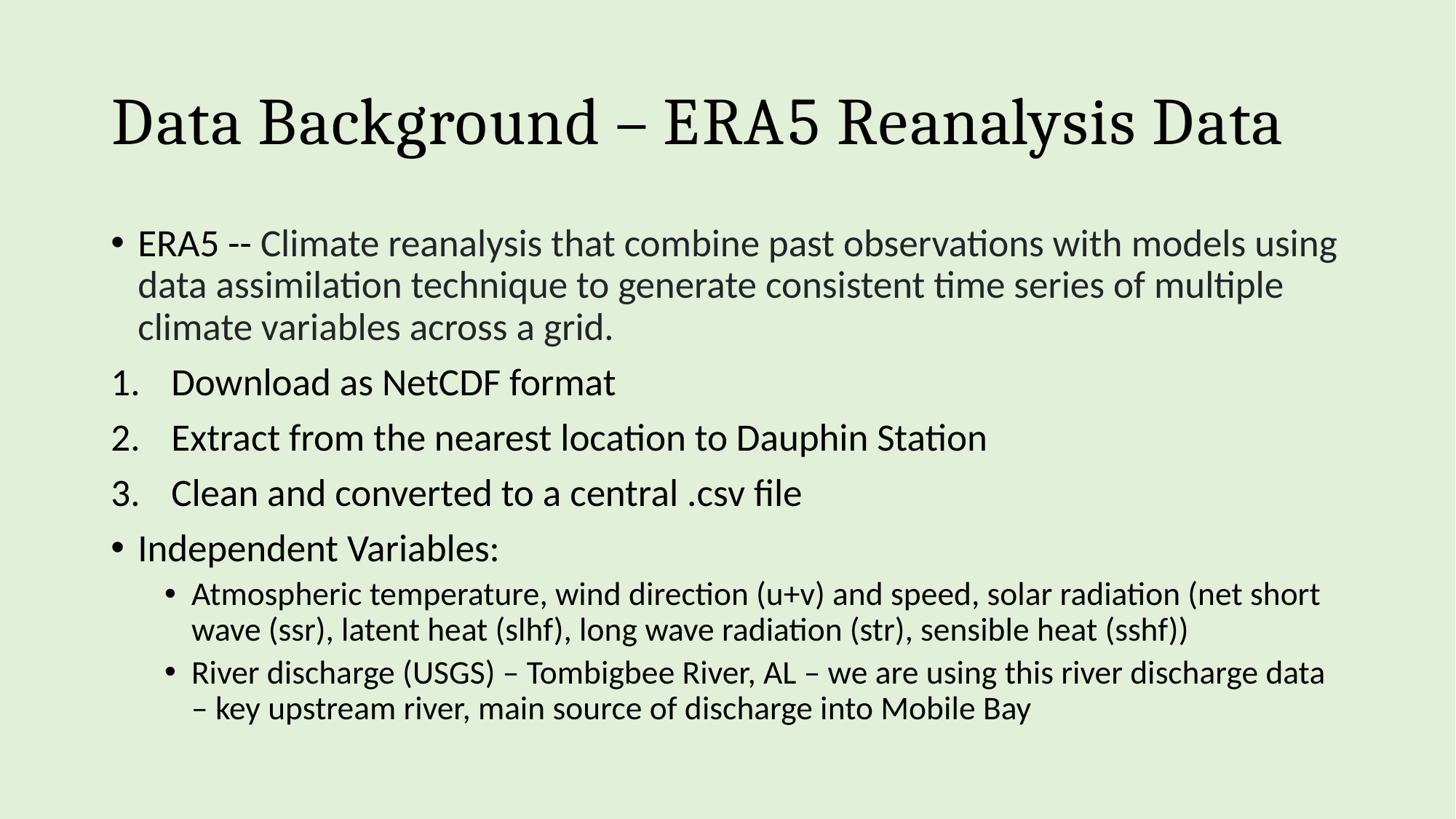

# Data Background – ERA5 Reanalysis Data
ERA5 -- Climate reanalysis that combine past observations with models using data assimilation technique to generate consistent time series of multiple climate variables across a grid.
Download as NetCDF format
Extract from the nearest location to Dauphin Station
Clean and converted to a central .csv file
Independent Variables:
Atmospheric temperature, wind direction (u+v) and speed, solar radiation (net short wave (ssr), latent heat (slhf), long wave radiation (str), sensible heat (sshf))
River discharge (USGS) – Tombigbee River, AL – we are using this river discharge data – key upstream river, main source of discharge into Mobile Bay